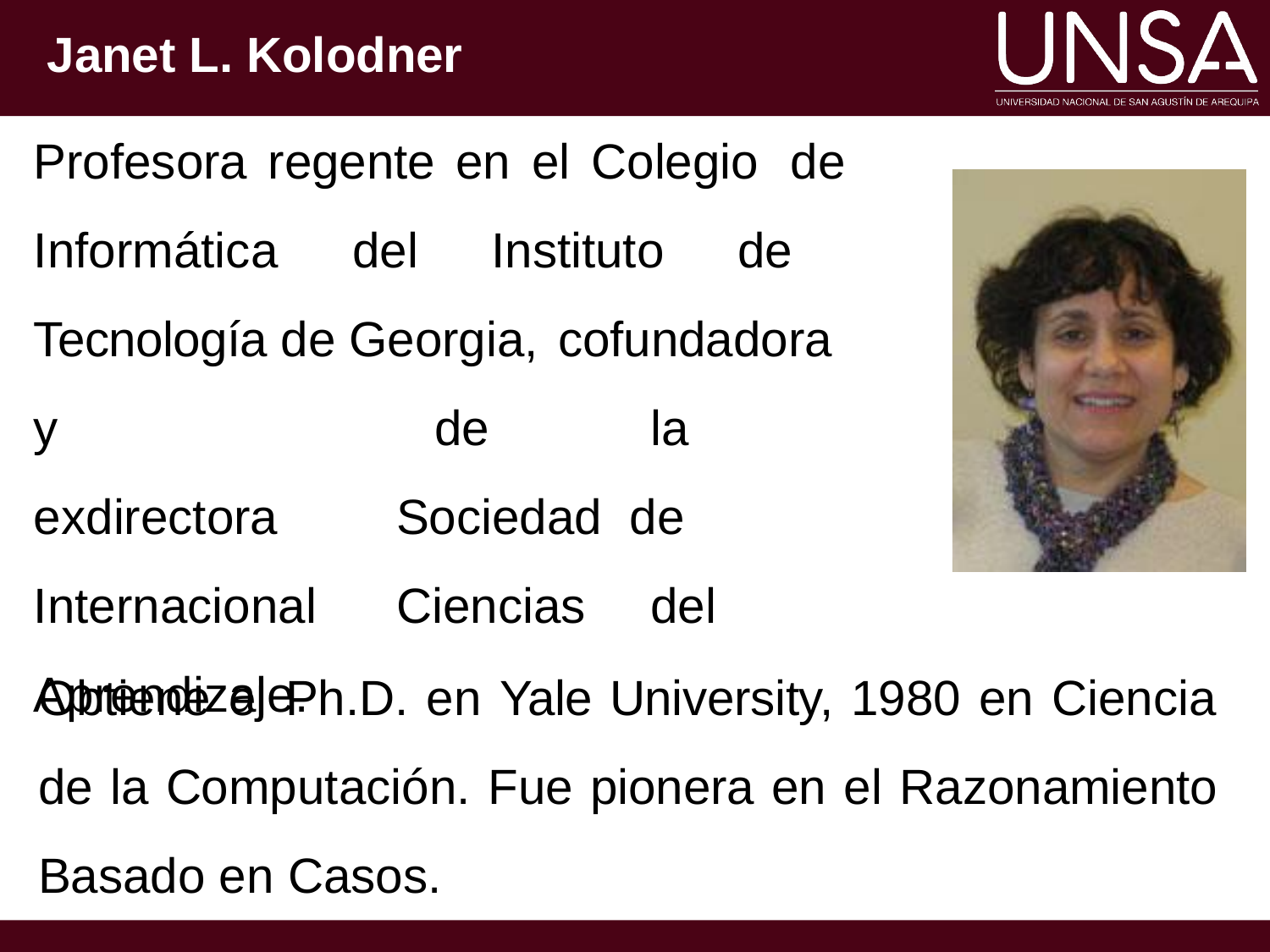

Janet L. Kolodner
Profesora regente en el Colegio de  Informática del Instituto de  Tecnología de Georgia, cofundadora

y	exdirectora  Internacional  Aprendizaje.
de		la	Sociedad  de	Ciencias	del
Obtiene el Ph.D. en Yale University, 1980 en Ciencia  de la Computación. Fue pionera en el Razonamiento  Basado en Casos.